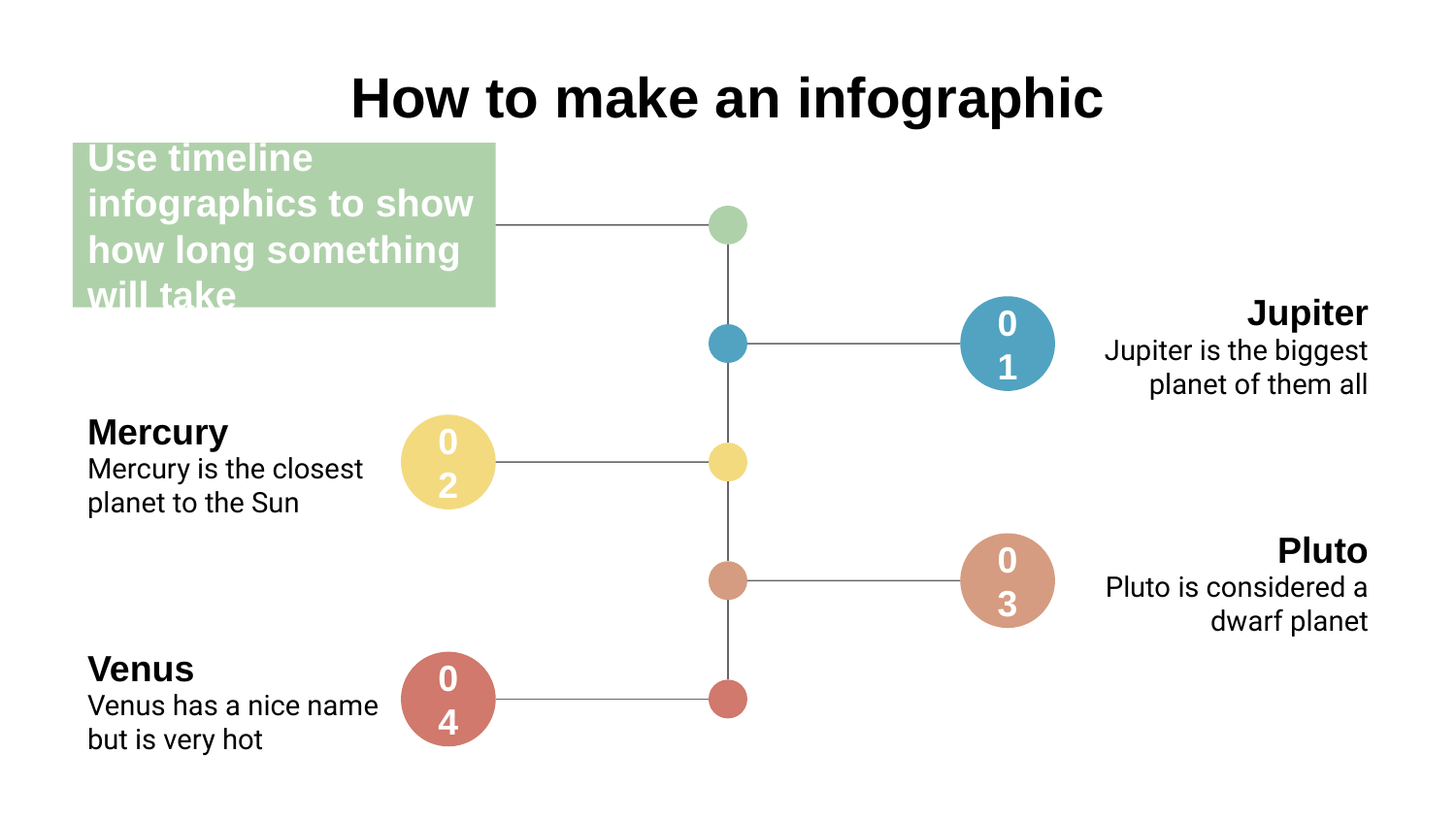

# How to make an infographic
Use timeline infographics to show how long something will take

Jupiter
Jupiter is the biggest planet of them all
01

Mercury
Mercury is the closest planet to the Sun
02

Pluto
Pluto is considered a dwarf planet
03

Venus
Venus has a nice name but is very hot
04